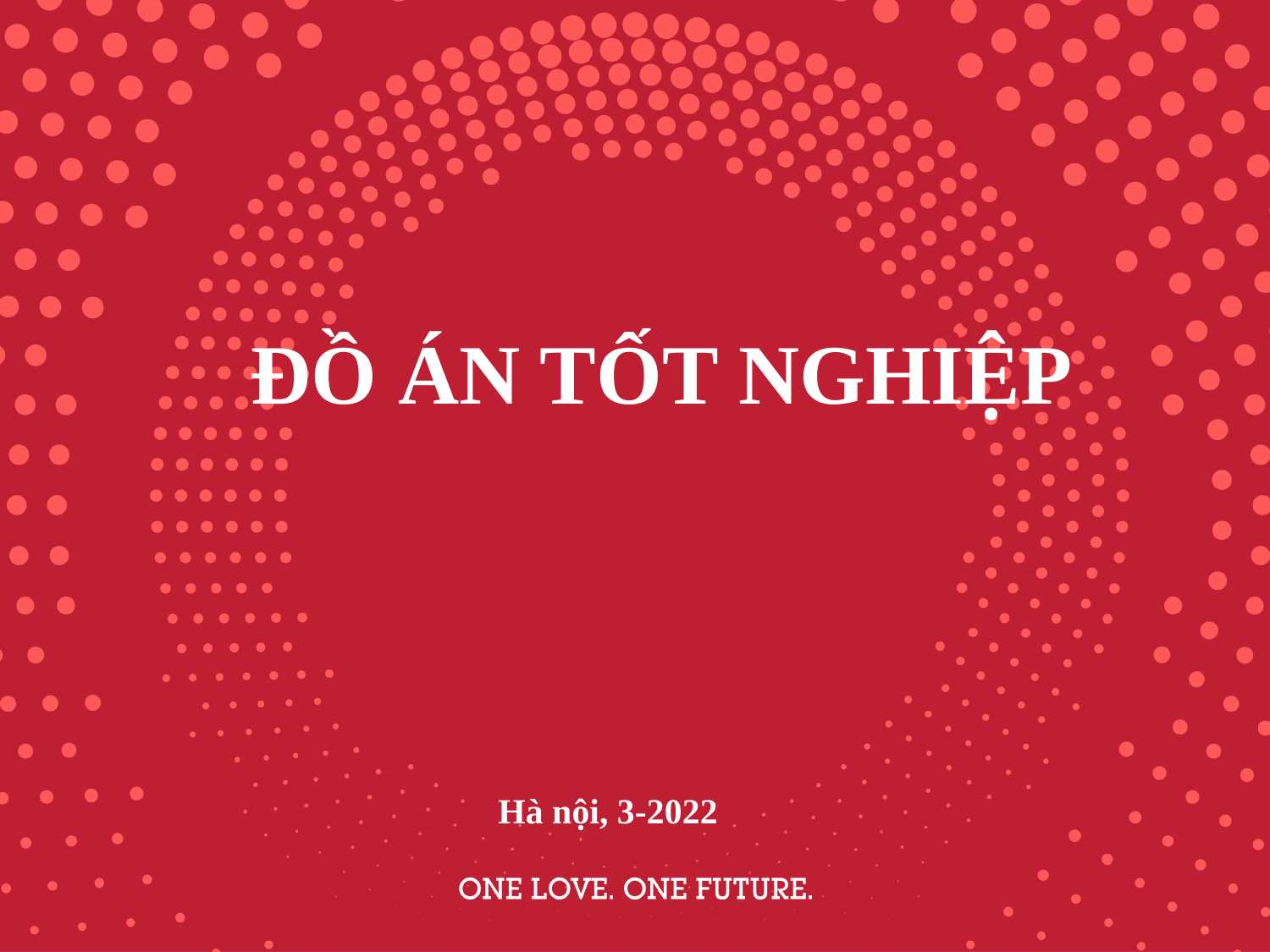

# ĐỒ ÁN TỐT NGHIỆP
Hà nội, 3-2022